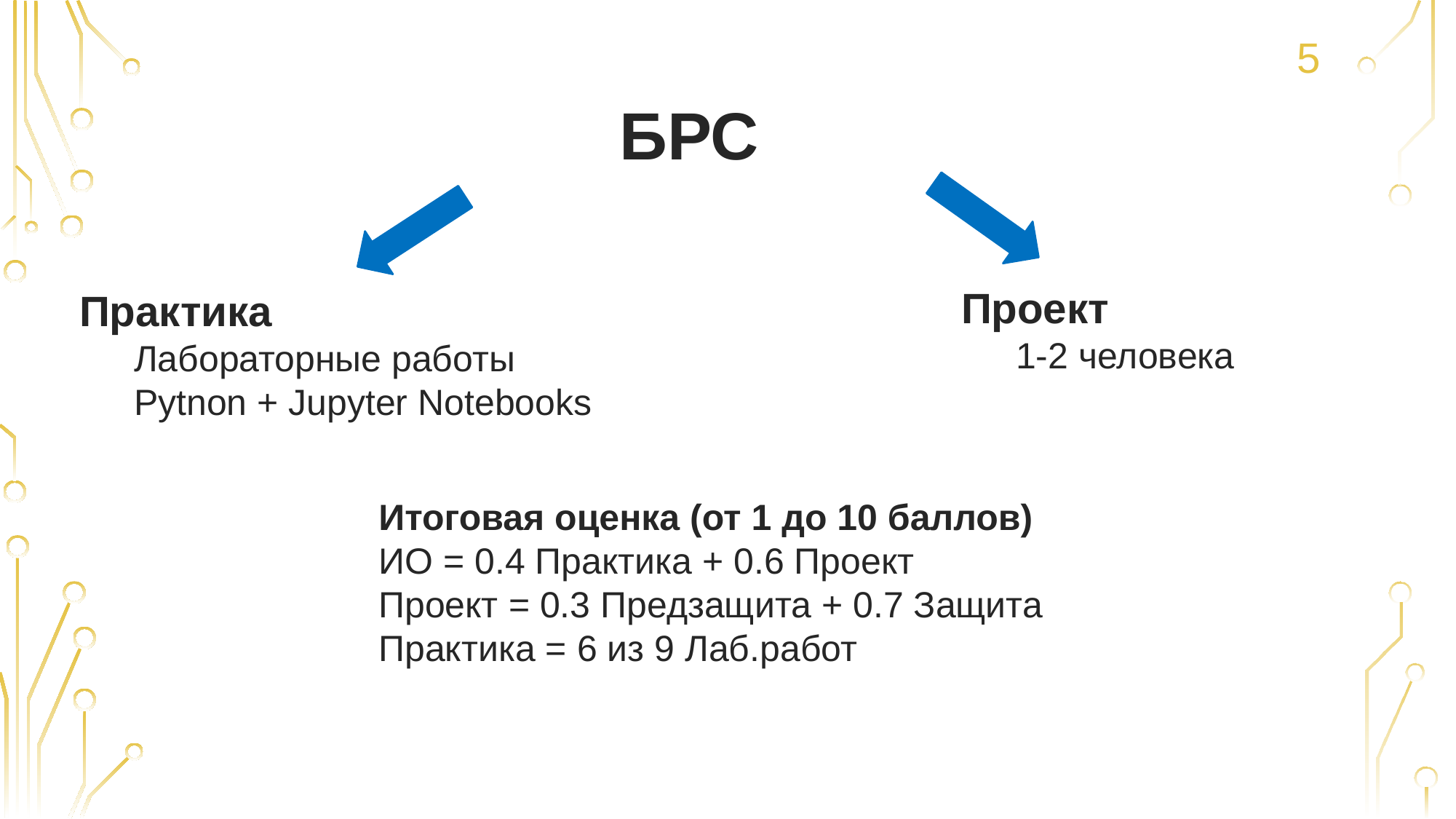

5
БРС

Проект
1-2 человека
Практика
Лабораторные работы
Pytnon + Jupyter Notebooks
Итоговая оценка (от 1 до 10 баллов)
ИО = 0.4 Практика + 0.6 Проект
Проект = 0.3 Предзащита + 0.7 Защита
Практика = 6 из 9 Лаб.работ